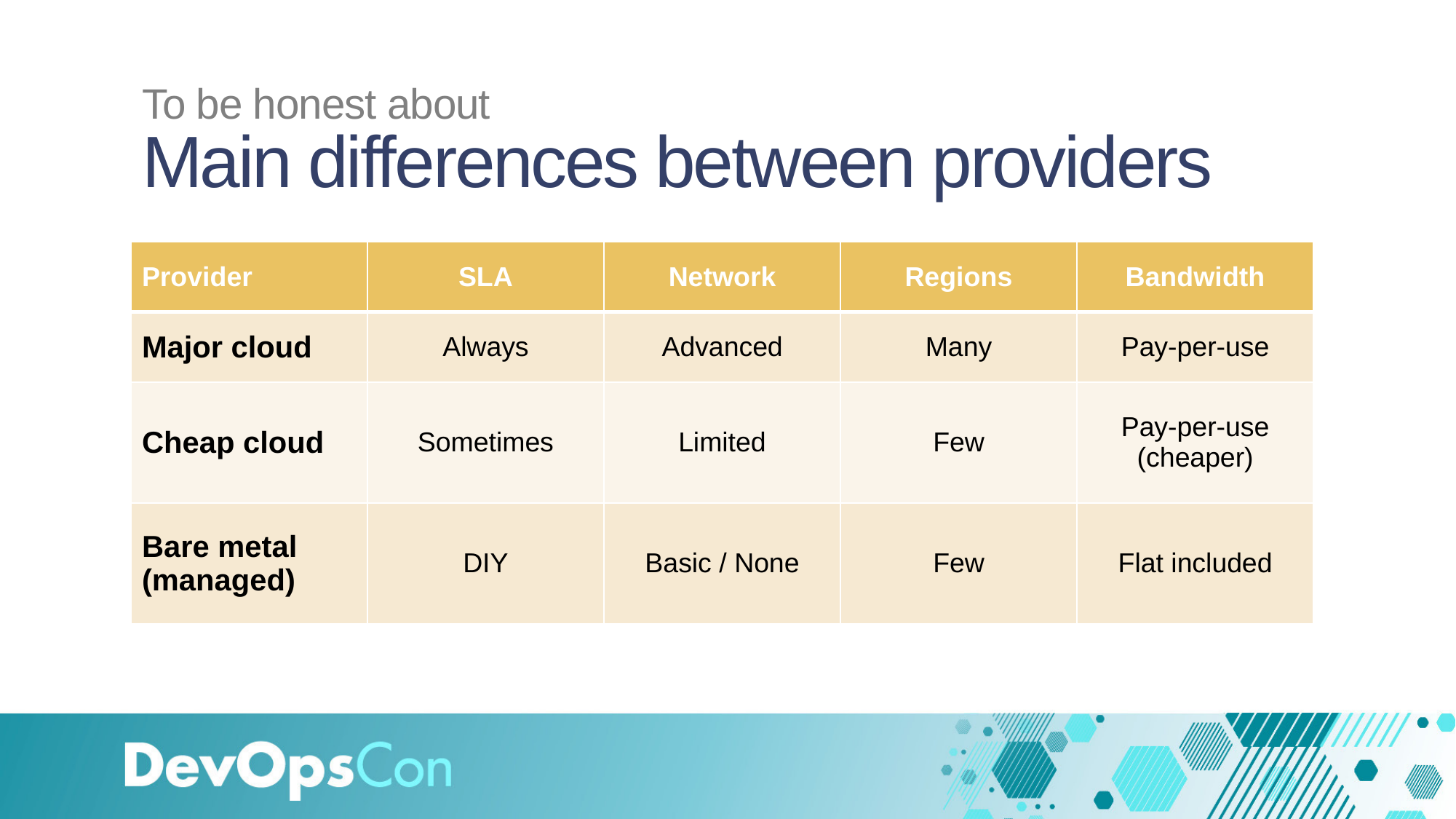

# To be honest about Main differences between providers
| Provider | SLA | Network | Regions | Bandwidth |
| --- | --- | --- | --- | --- |
| Major cloud | Always | Advanced | Many | Pay-per-use |
| Cheap cloud | Sometimes | Limited | Few | Pay-per-use (cheaper) |
| Bare metal (managed) | DIY | Basic / None | Few | Flat included |